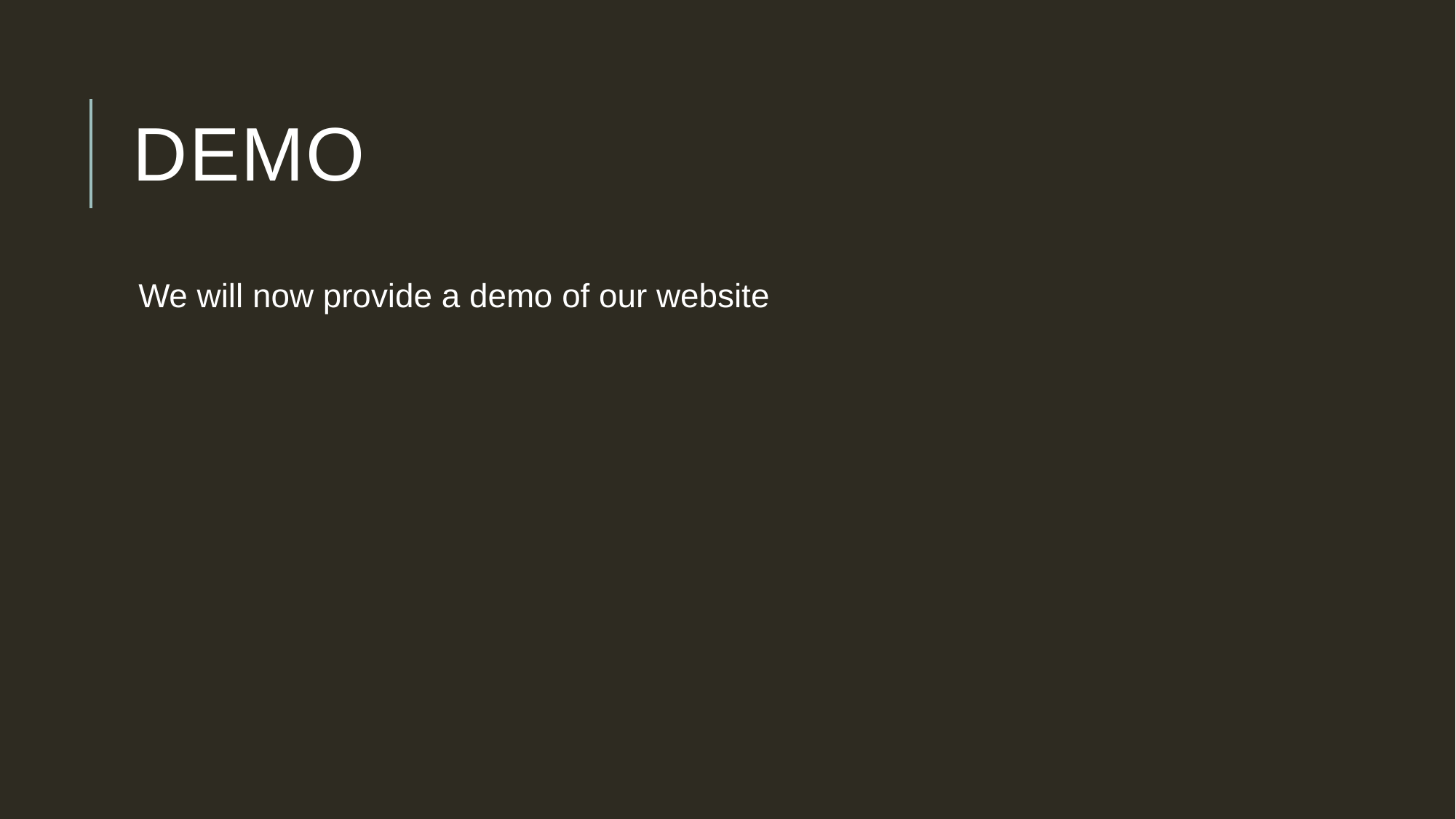

# Demo
We will now provide a demo of our website